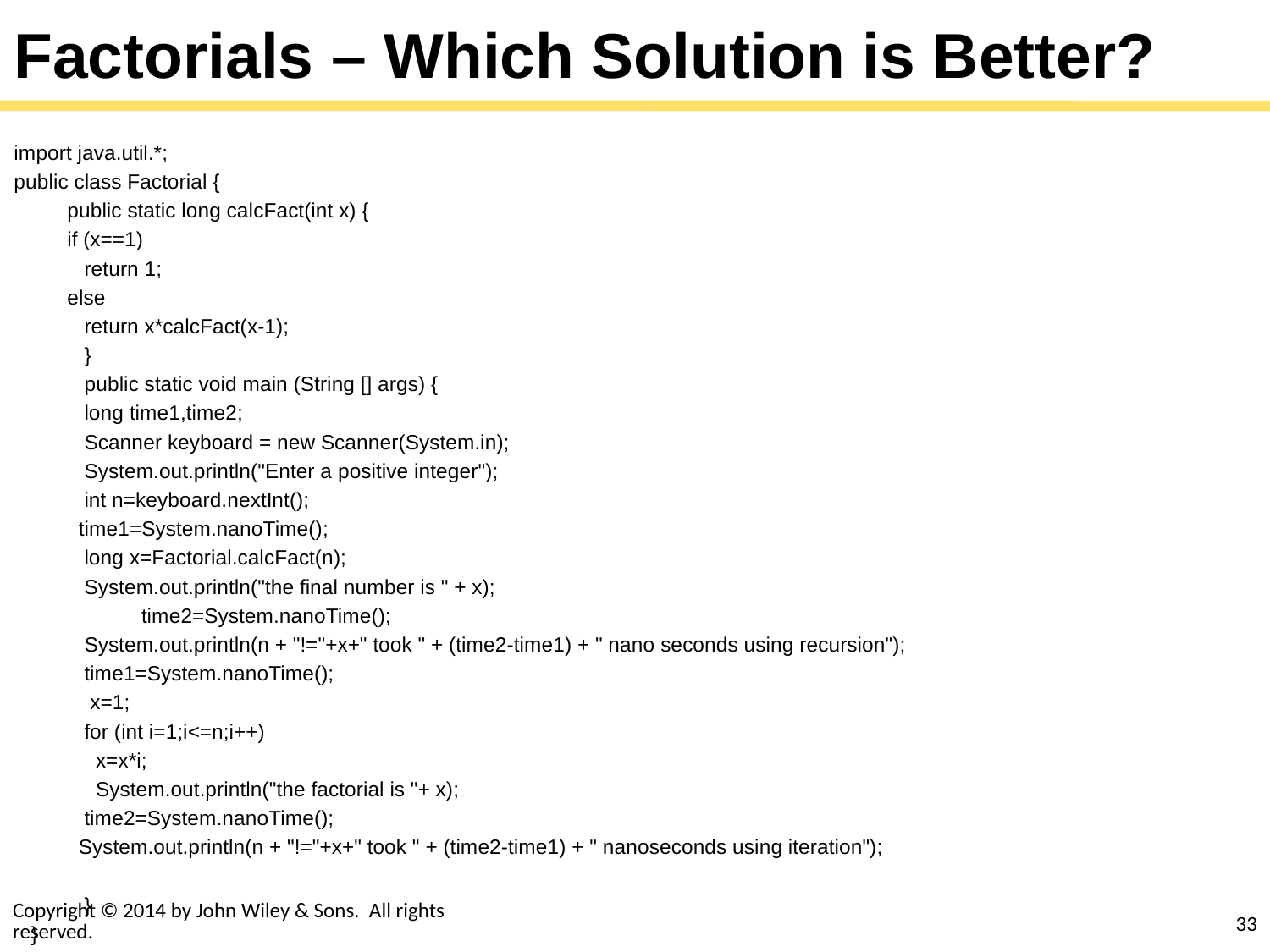

# Factorials – Which Solution is Better?
import java.util.*;
public class Factorial {
	public static long calcFact(int x) {
		if (x==1)
		   return 1;
		else
		   return x*calcFact(x-1);
	   }
	   public static void main (String [] args) {
		   long time1,time2;
		   Scanner keyboard = new Scanner(System.in);
		   System.out.println("Enter a positive integer");
		   int n=keyboard.nextInt();
		  time1=System.nanoTime();
		   long x=Factorial.calcFact(n);
		   System.out.println("the final number is " + x);
	             time2=System.nanoTime();
		   System.out.println(n + "!="+x+" took " + (time2-time1) + " nano seconds using recursion");
		   time1=System.nanoTime();
   		    x=1;
		   for (int i=1;i<=n;i++)
		     x=x*i;
		     System.out.println("the factorial is "+ x);
		   time2=System.nanoTime();
		  System.out.println(n + "!="+x+" took " + (time2-time1) + " nanoseconds using iteration");

	   }
   }